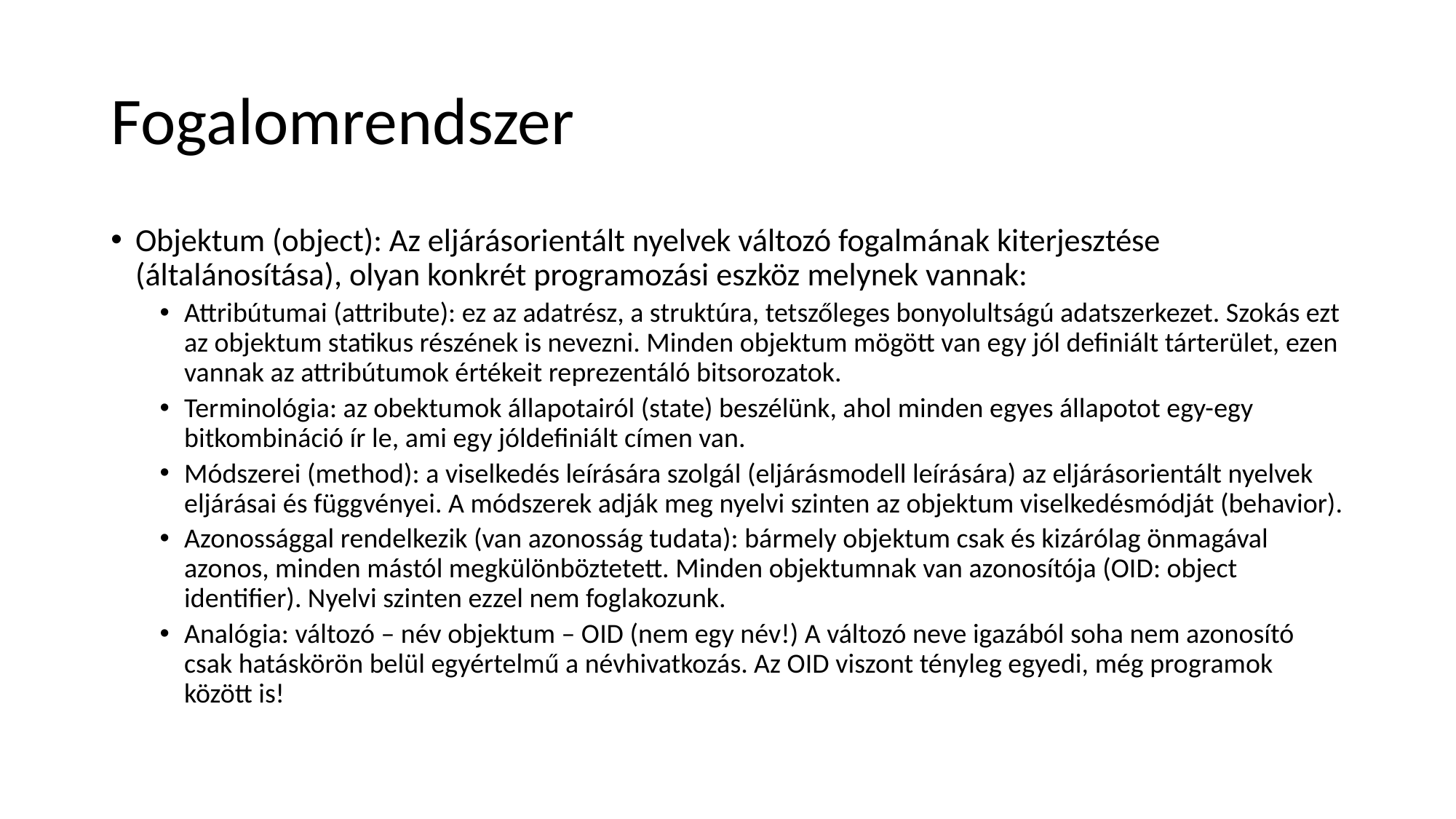

# Fogalomrendszer
Objektum (object): Az eljárásorientált nyelvek változó fogalmának kiterjesztése (általánosítása), olyan konkrét programozási eszköz melynek vannak:
Attribútumai (attribute): ez az adatrész, a struktúra, tetszőleges bonyolultságú adatszerkezet. Szokás ezt az objektum statikus részének is nevezni. Minden objektum mögött van egy jól definiált tárterület, ezen vannak az attribútumok értékeit reprezentáló bitsorozatok.
Terminológia: az obektumok állapotairól (state) beszélünk, ahol minden egyes állapotot egy-egy bitkombináció ír le, ami egy jóldefiniált címen van.
Módszerei (method): a viselkedés leírására szolgál (eljárásmodell leírására) az eljárásorientált nyelvek eljárásai és függvényei. A módszerek adják meg nyelvi szinten az objektum viselkedésmódját (behavior).
Azonossággal rendelkezik (van azonosság tudata): bármely objektum csak és kizárólag önmagával azonos, minden mástól megkülönböztetett. Minden objektumnak van azonosítója (OID: object identifier). Nyelvi szinten ezzel nem foglakozunk.
Analógia: változó – név objektum – OID (nem egy név!) A változó neve igazából soha nem azonosító csak hatáskörön belül egyértelmű a névhivatkozás. Az OID viszont tényleg egyedi, még programok között is!